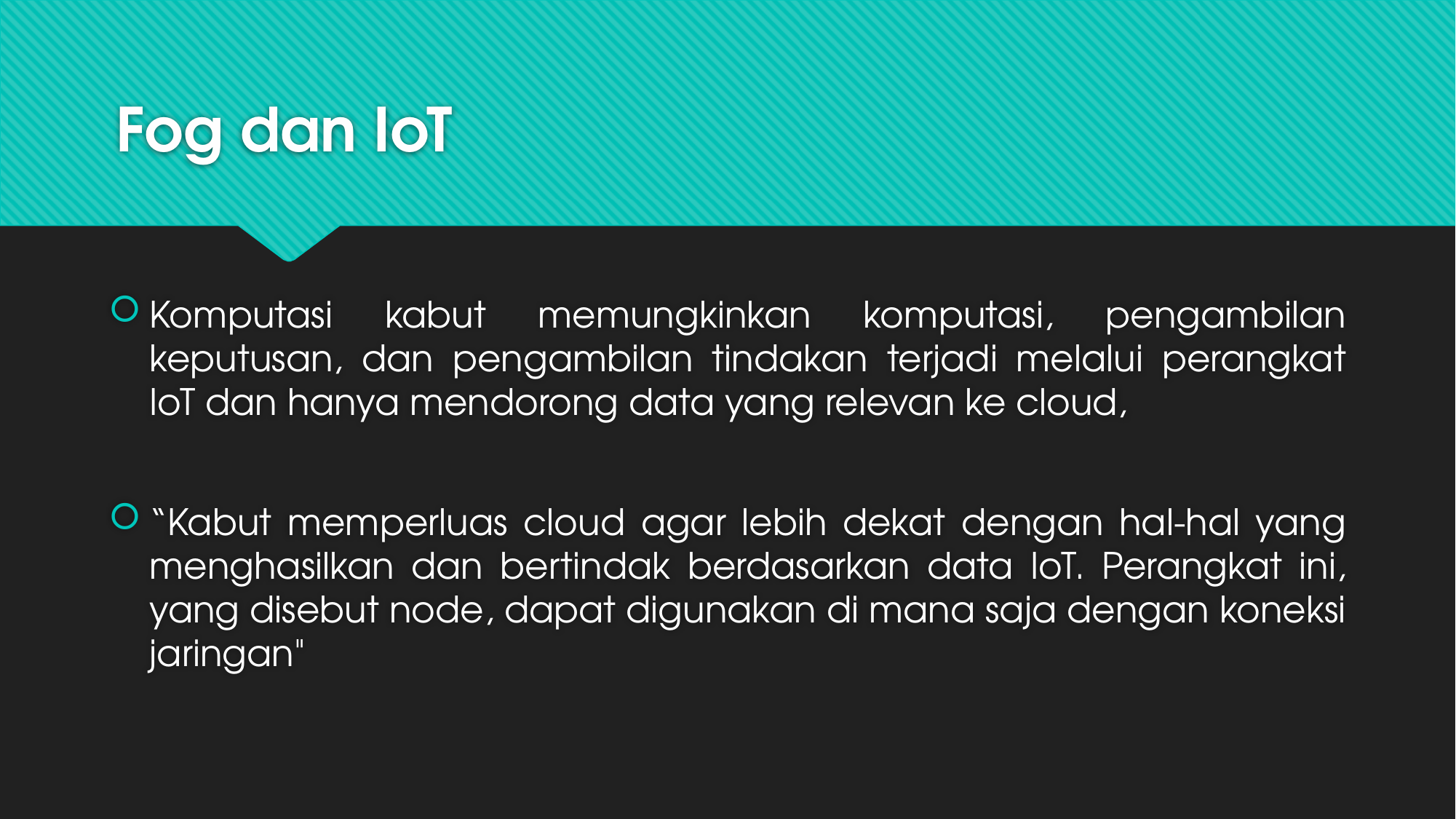

# Fog dan IoT
Komputasi kabut memungkinkan komputasi, pengambilan keputusan, dan pengambilan tindakan terjadi melalui perangkat IoT dan hanya mendorong data yang relevan ke cloud,

“Kabut memperluas cloud agar lebih dekat dengan hal-hal yang menghasilkan dan bertindak berdasarkan data IoT. Perangkat ini, yang disebut node, dapat digunakan di mana saja dengan koneksi jaringan"